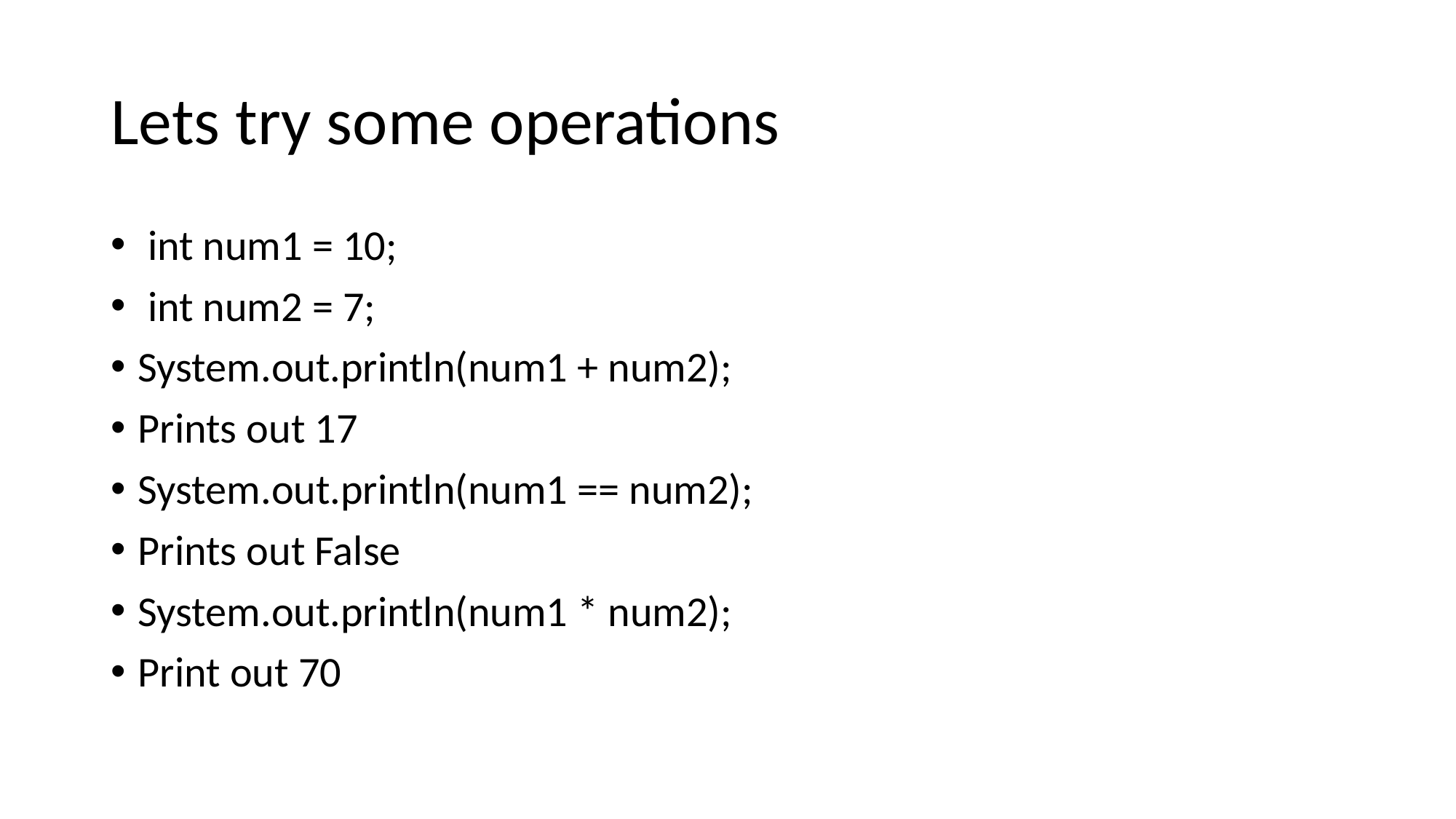

# Lets try some operations
 int num1 = 10;
 int num2 = 7;
System.out.println(num1 + num2);
Prints out 17
System.out.println(num1 == num2);
Prints out False
System.out.println(num1 * num2);
Print out 70